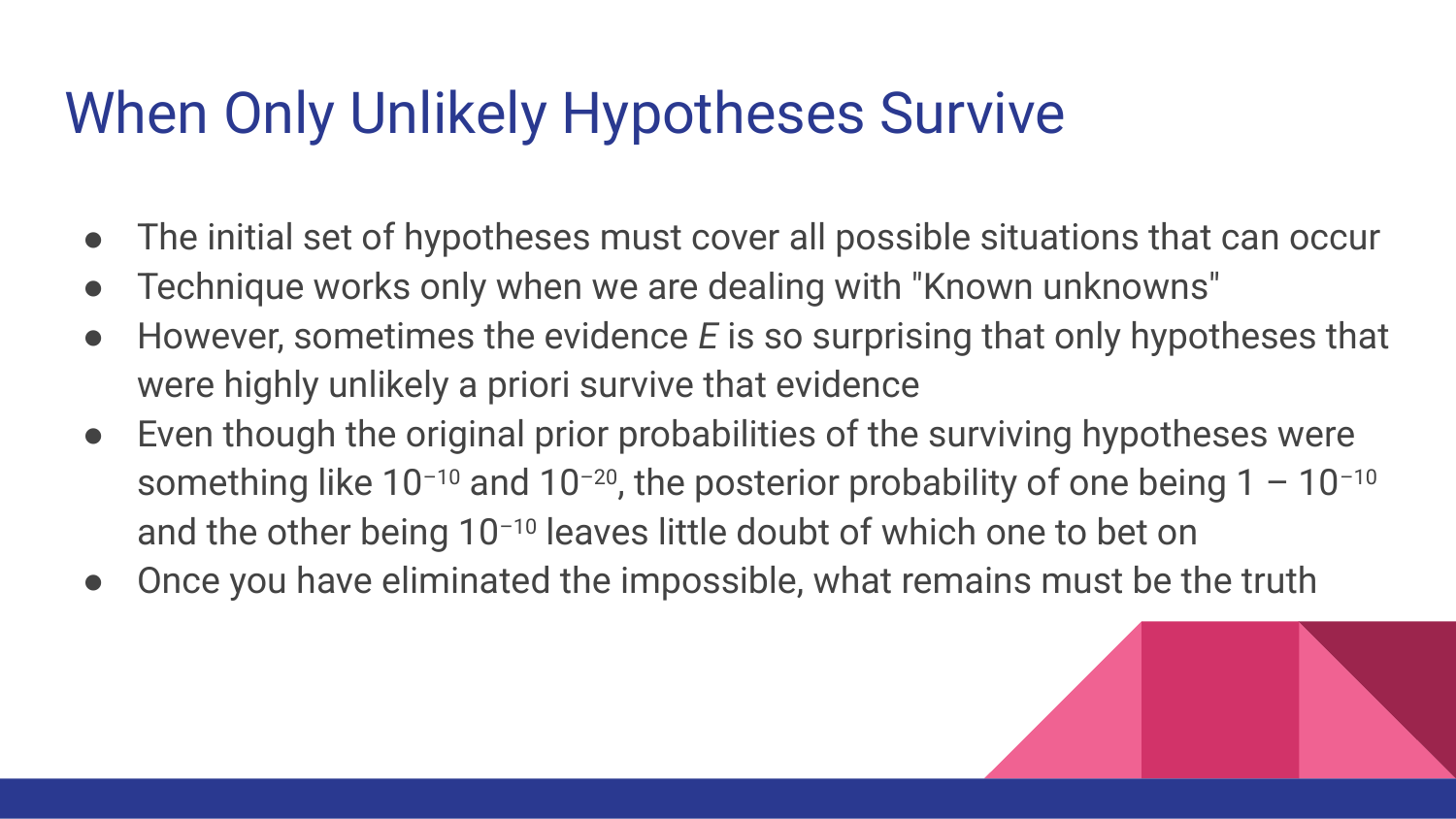

# When Only Unlikely Hypotheses Survive
The initial set of hypotheses must cover all possible situations that can occur
Technique works only when we are dealing with "Known unknowns"
However, sometimes the evidence E is so surprising that only hypotheses that were highly unlikely a priori survive that evidence
Even though the original prior probabilities of the surviving hypotheses were something like 10–10 and 10–20, the posterior probability of one being 1 – 10–10 and the other being 10–10 leaves little doubt of which one to bet on
Once you have eliminated the impossible, what remains must be the truth